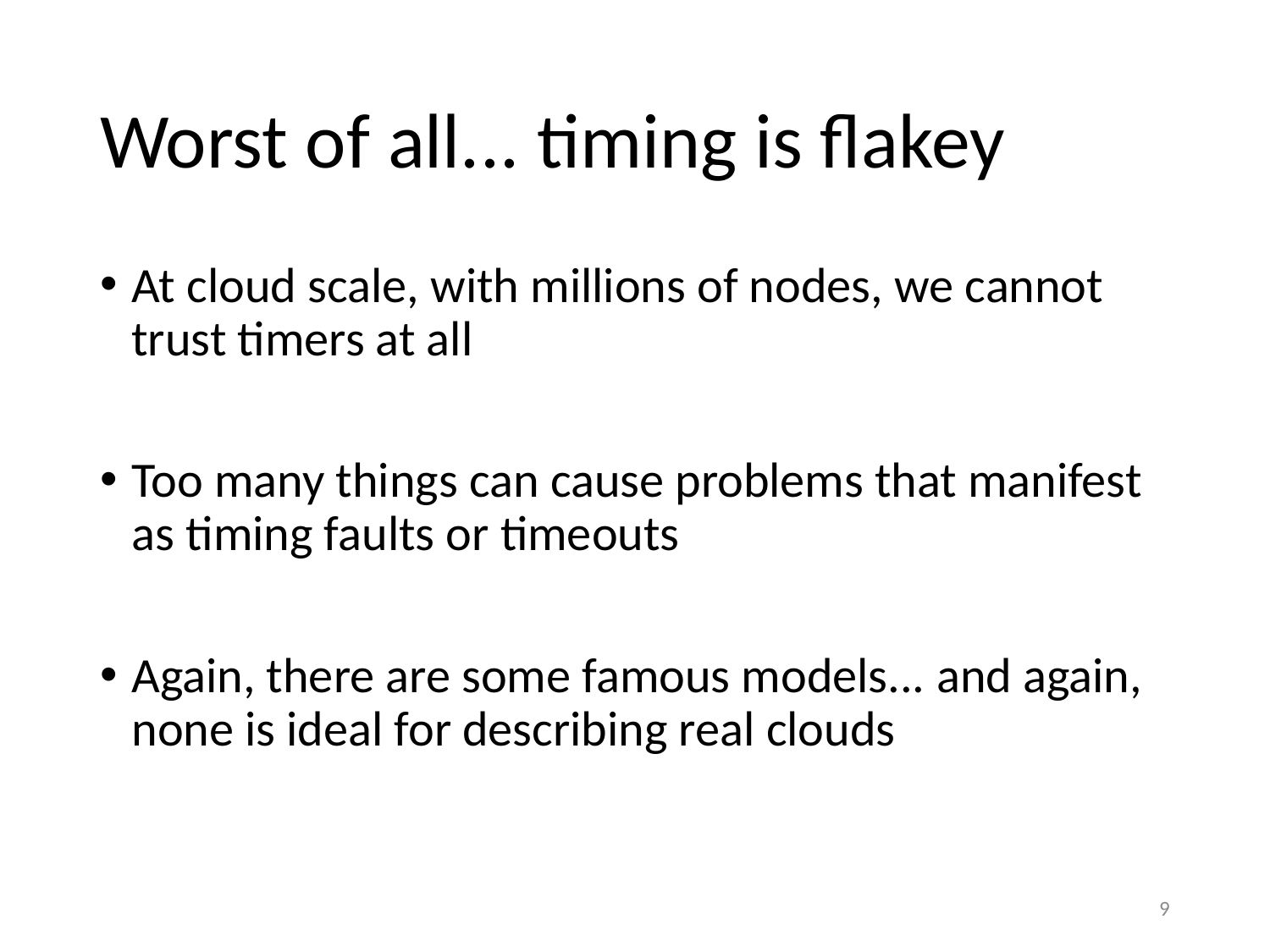

# Worst of all... timing is flakey
At cloud scale, with millions of nodes, we cannot trust timers at all

Too many things can cause problems that manifest as timing faults or timeouts

Again, there are some famous models... and again, none is ideal for describing real clouds
9